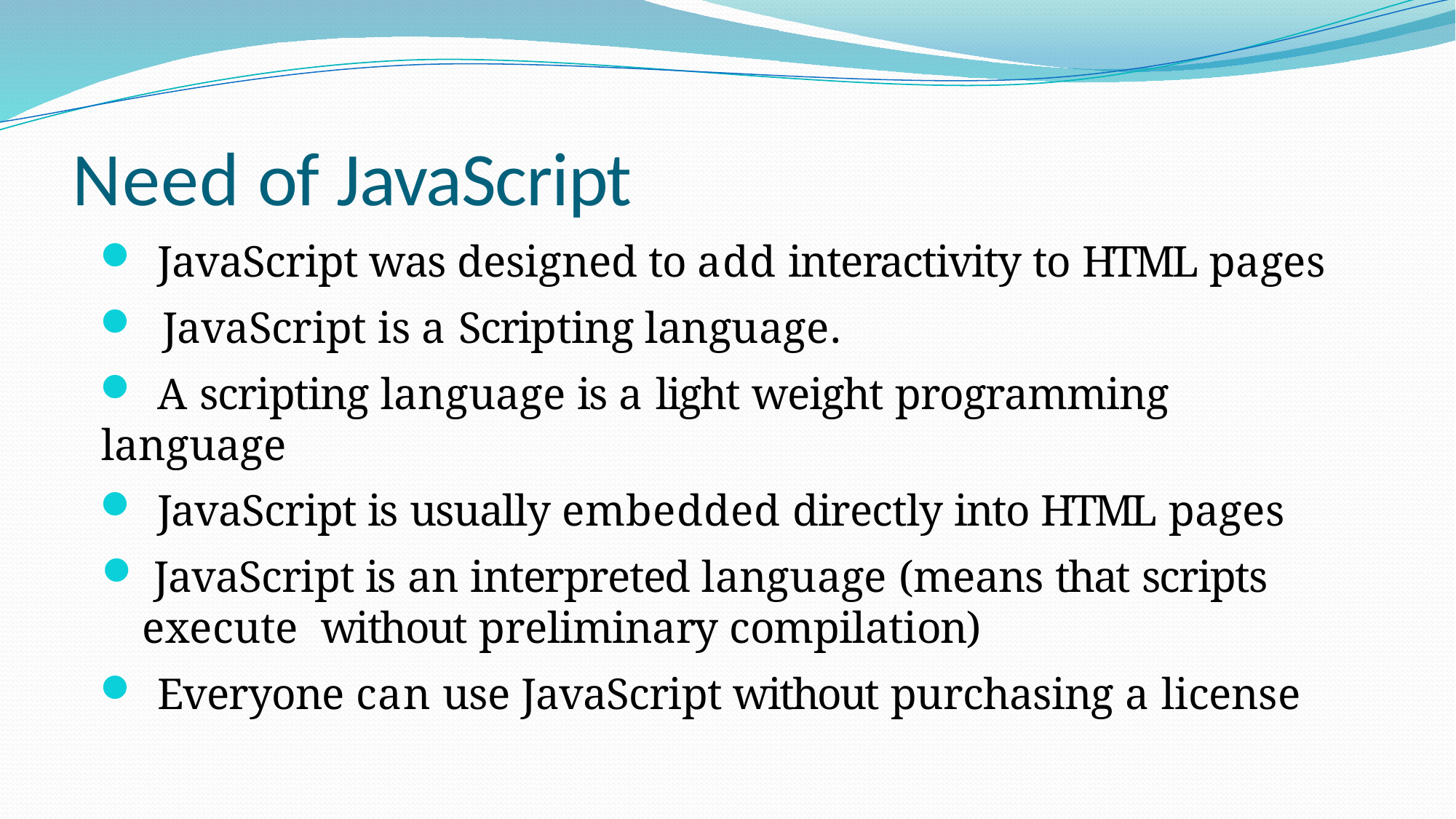

# Need of JavaScript
 JavaScript was designed to add interactivity to HTML pages
  JavaScript is a Scripting language.
 A scripting language is a light weight programming language
 JavaScript is usually embedded directly into HTML pages
 JavaScript is an interpreted language (means that scripts execute  without preliminary compilation)
 Everyone can use JavaScript without purchasing a license